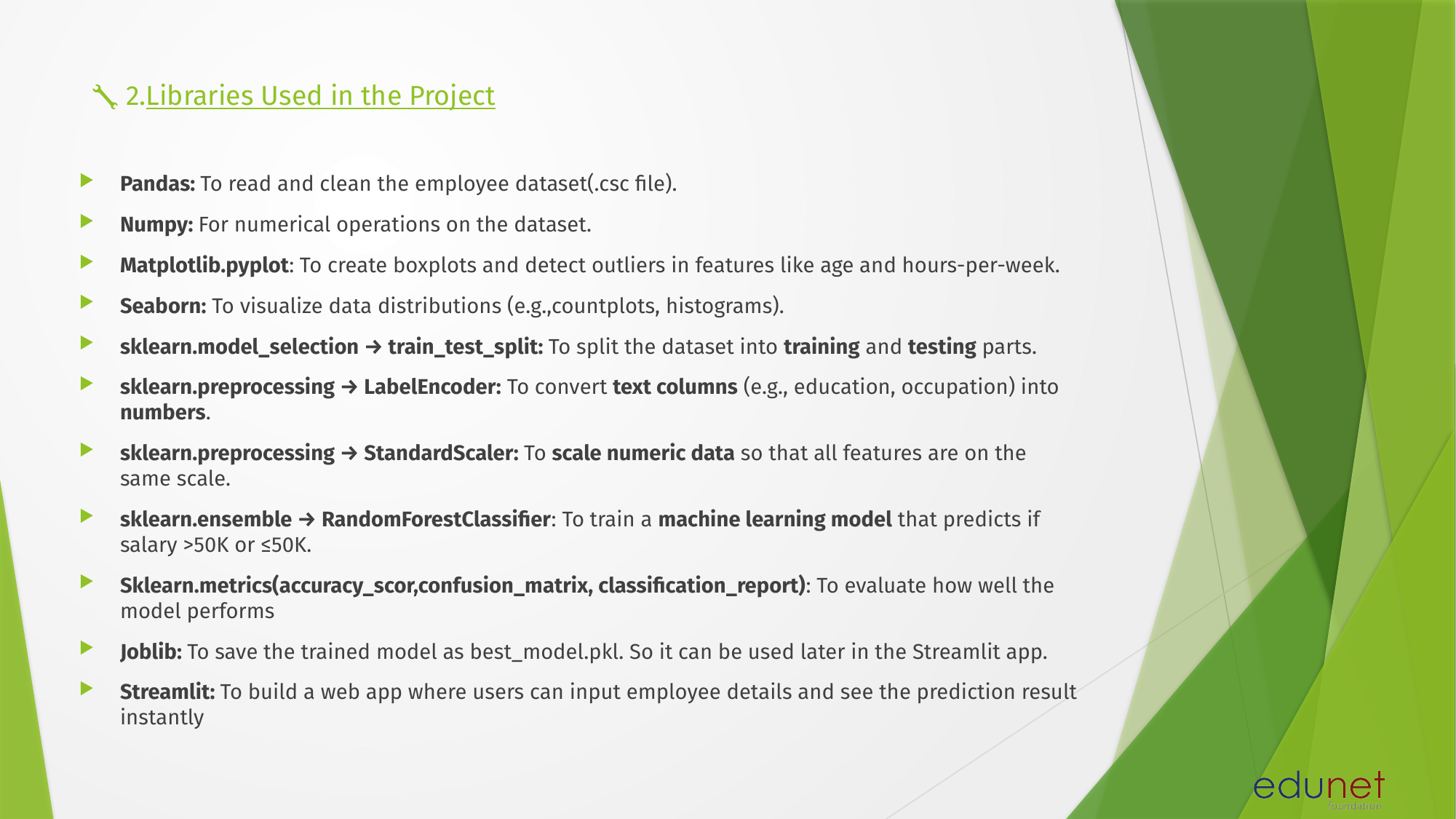

# 🔧 2.Libraries Used in the Project
Pandas: To read and clean the employee dataset(.csc file).
Numpy: For numerical operations on the dataset.
Matplotlib.pyplot: To create boxplots and detect outliers in features like age and hours-per-week.
Seaborn: To visualize data distributions (e.g.,countplots, histograms).
sklearn.model_selection → train_test_split: To split the dataset into training and testing parts.
sklearn.preprocessing → LabelEncoder: To convert text columns (e.g., education, occupation) into numbers.
sklearn.preprocessing → StandardScaler: To scale numeric data so that all features are on the same scale.
sklearn.ensemble → RandomForestClassifier: To train a machine learning model that predicts if salary >50K or ≤50K.
Sklearn.metrics(accuracy_scor,confusion_matrix, classification_report): To evaluate how well the model performs
Joblib: To save the trained model as best_model.pkl. So it can be used later in the Streamlit app.
Streamlit: To build a web app where users can input employee details and see the prediction result instantly